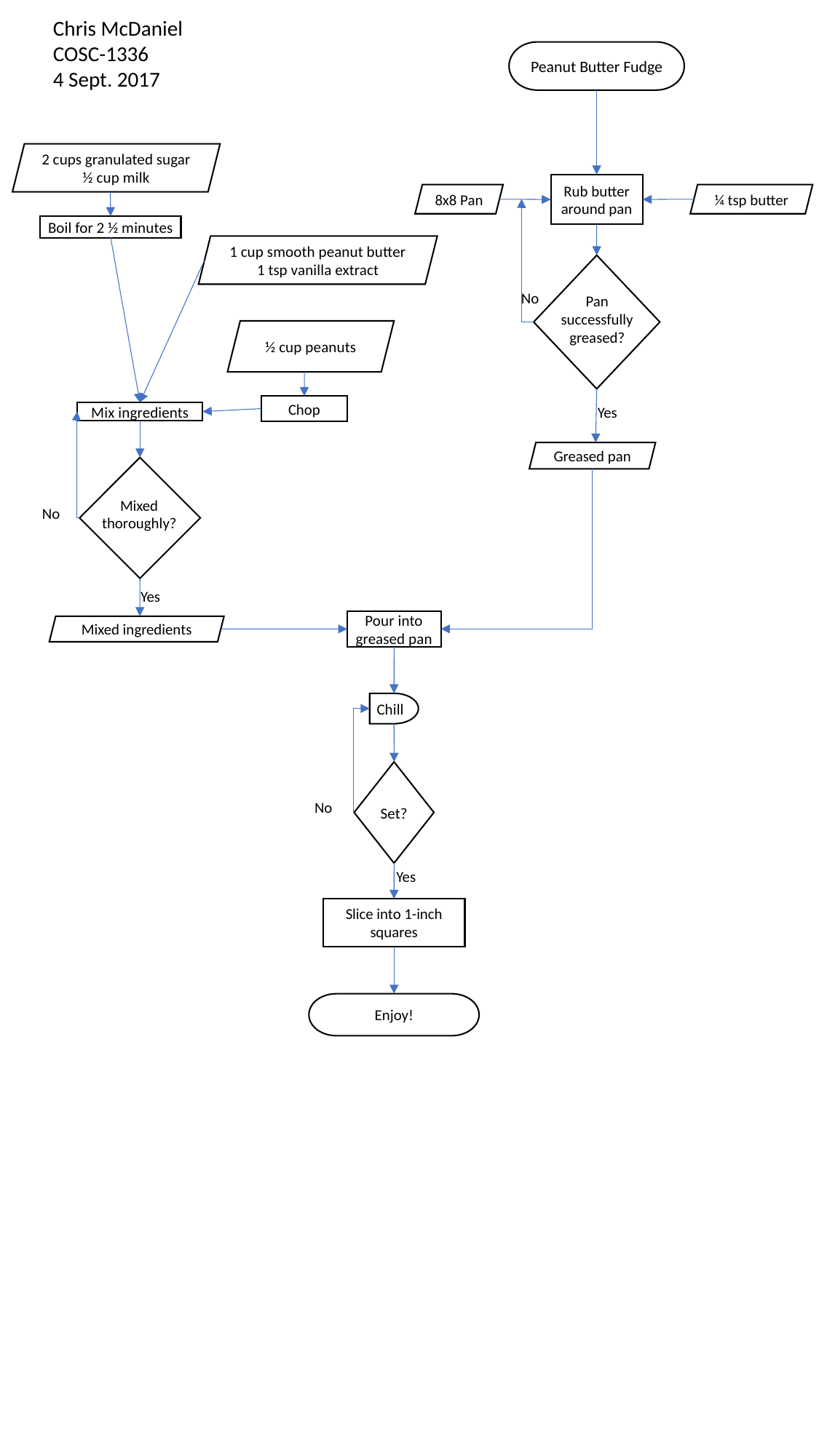

Chris McDaniel
COSC-1336
4 Sept. 2017
Peanut Butter Fudge
2 cups granulated sugar
½ cup milk
Rub butter around pan
8x8 Pan
¼ tsp butter
Boil for 2 ½ minutes
1 cup smooth peanut butter
1 tsp vanilla extract

No
Pan successfully greased?
½ cup peanuts
Chop
Yes
Mix ingredients
Greased pan

Mixed thoroughly?
No
Yes
Pour into greased pan
Mixed ingredients
Chill
Set?
No
Yes
Slice into 1-inch squares
Enjoy!